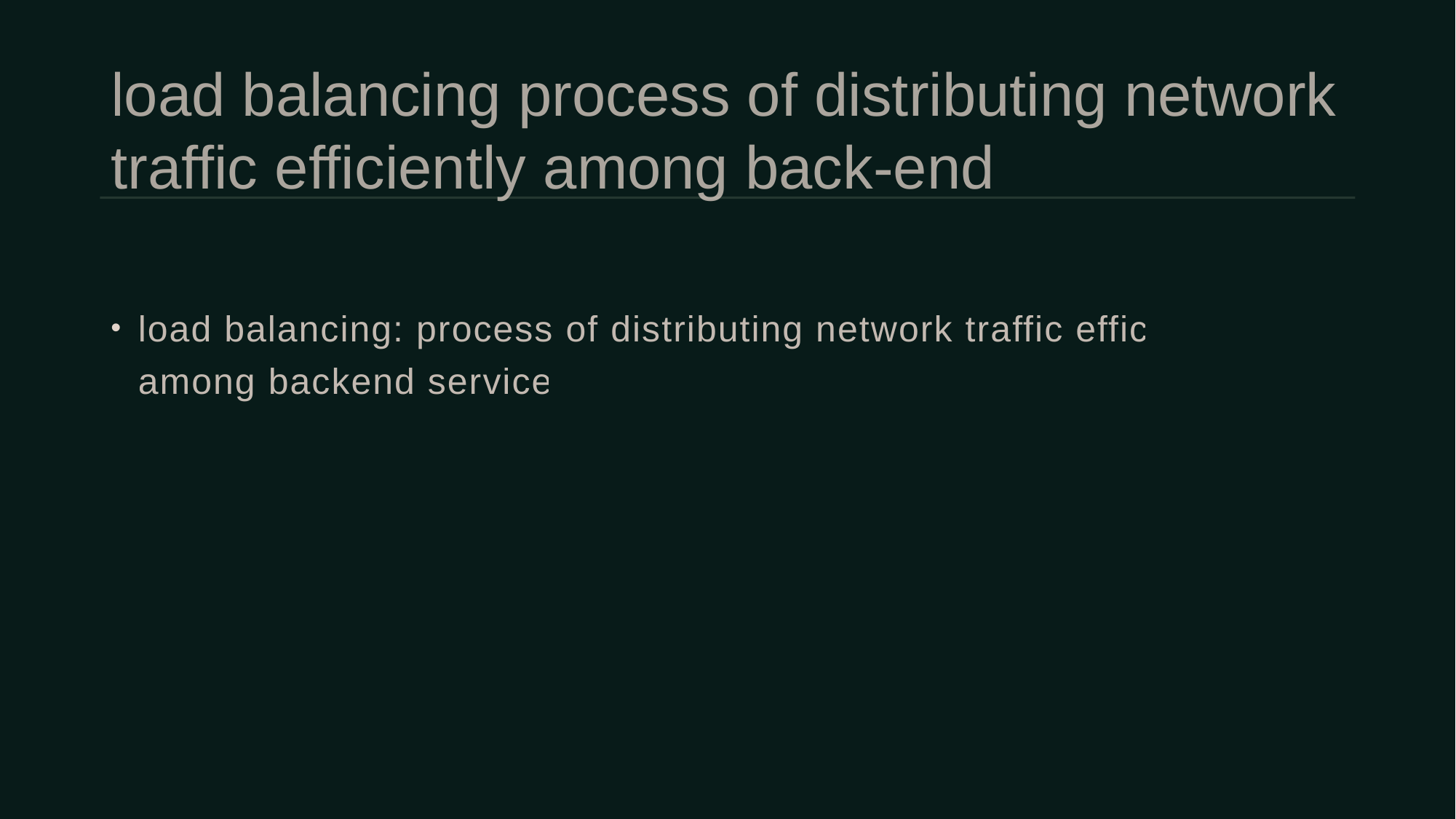

# load balancing process of distributing network traffic efficiently among back-end
load balancing: process of distributing network traffic efficiently among backend services.